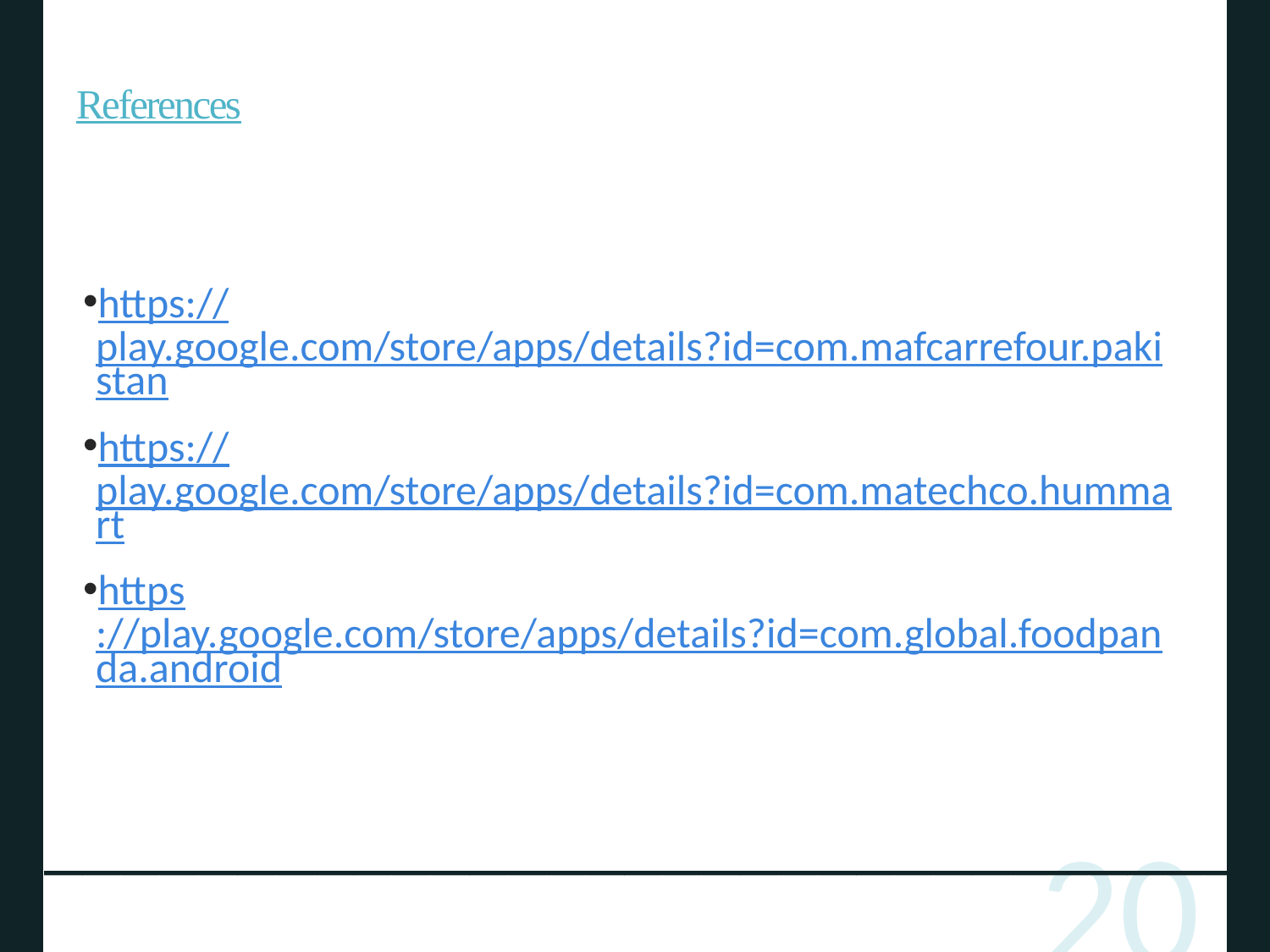

# References
https://play.google.com/store/apps/details?id=com.mafcarrefour.pakistan
https://play.google.com/store/apps/details?id=com.matechco.hummart
https://play.google.com/store/apps/details?id=com.global.foodpanda.android

_______________________________
20